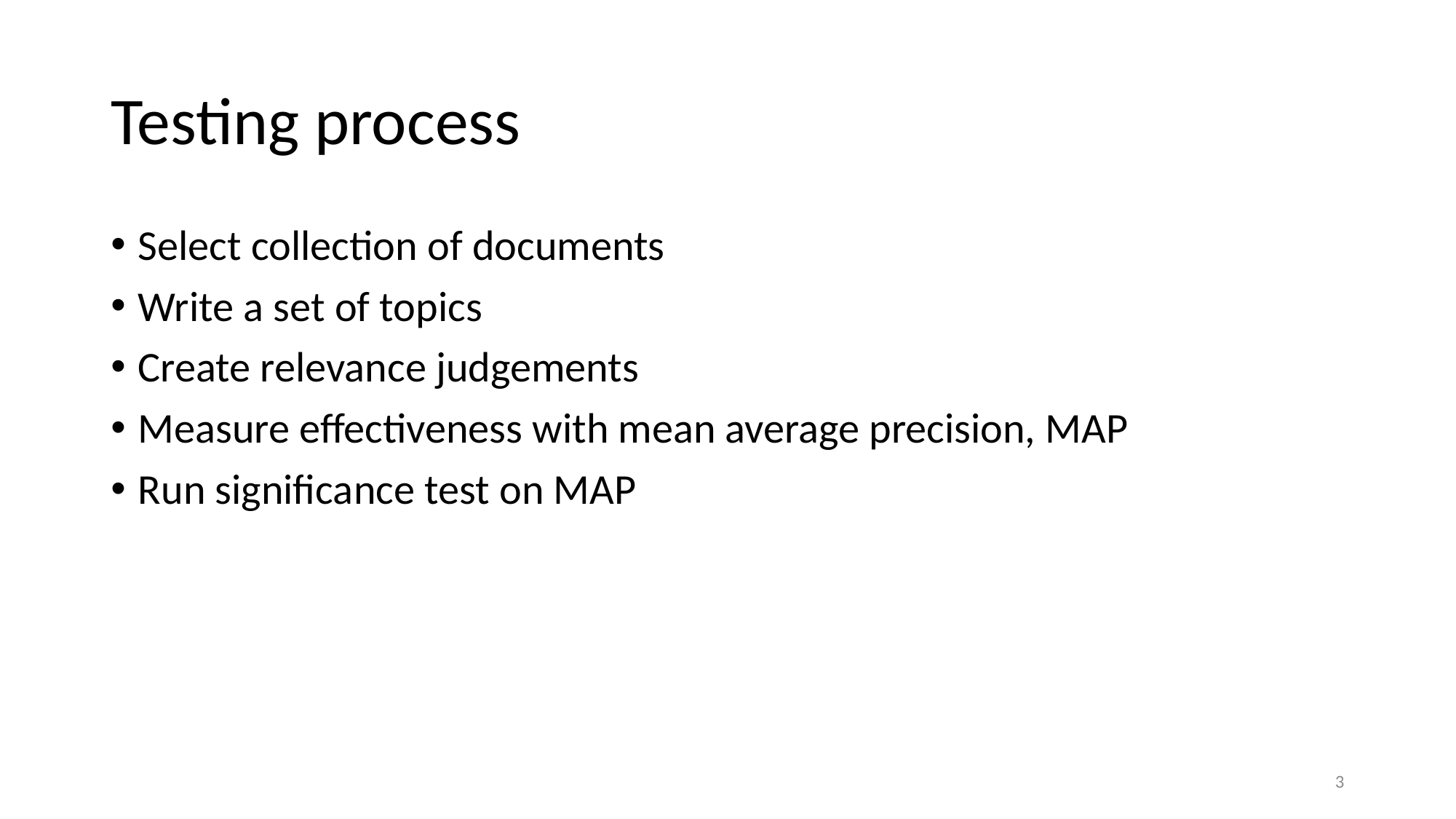

# Testing process
Select collection of documents
Write a set of topics
Create relevance judgements
Measure effectiveness with mean average precision, MAP
Run significance test on MAP

3